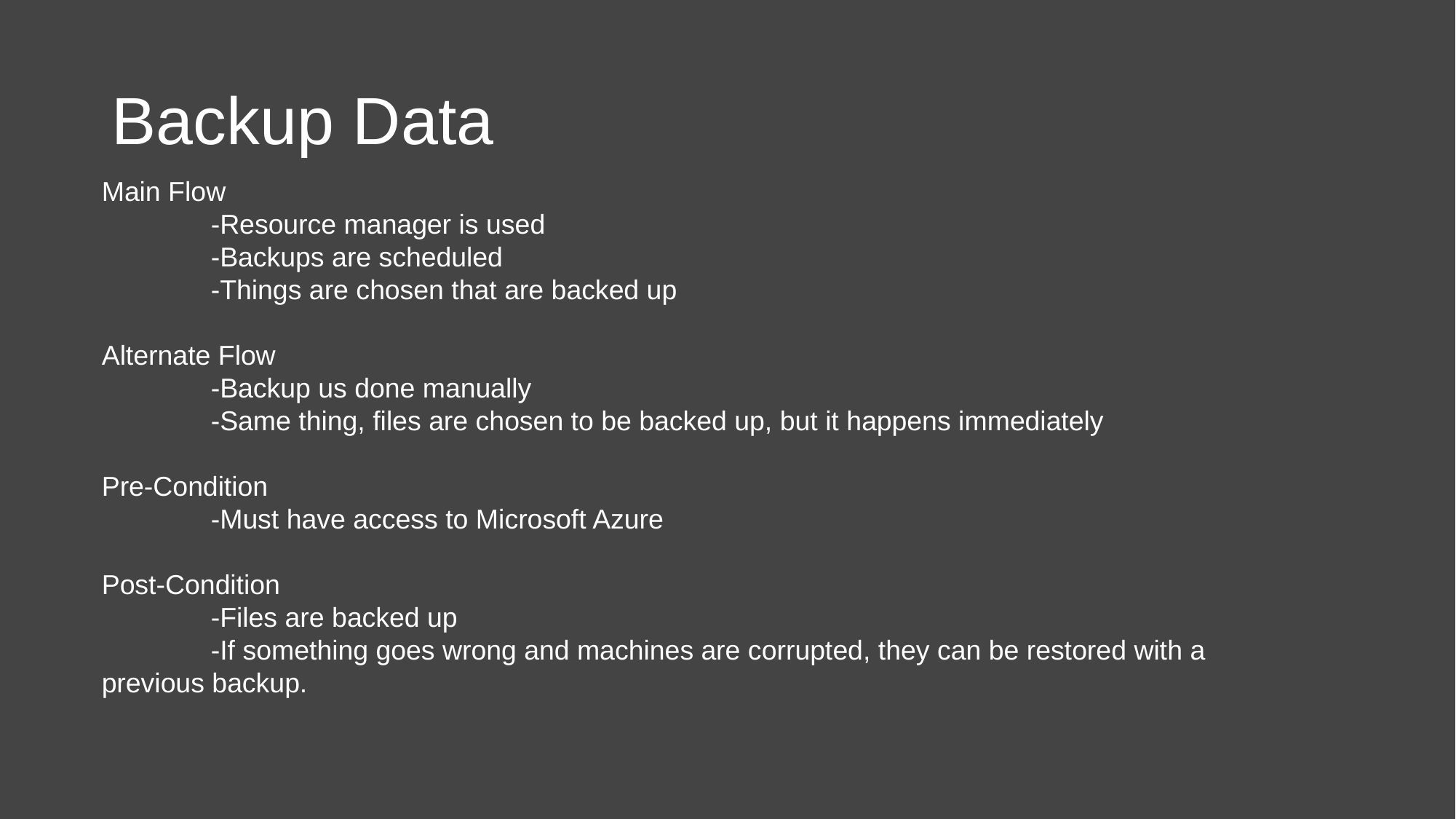

# Backup Data
Main Flow
	-Resource manager is used
	-Backups are scheduled
	-Things are chosen that are backed up

Alternate Flow
	-Backup us done manually
	-Same thing, files are chosen to be backed up, but it happens immediately

Pre-Condition
	-Must have access to Microsoft Azure

Post-Condition
	-Files are backed up
	-If something goes wrong and machines are corrupted, they can be restored with a previous backup.